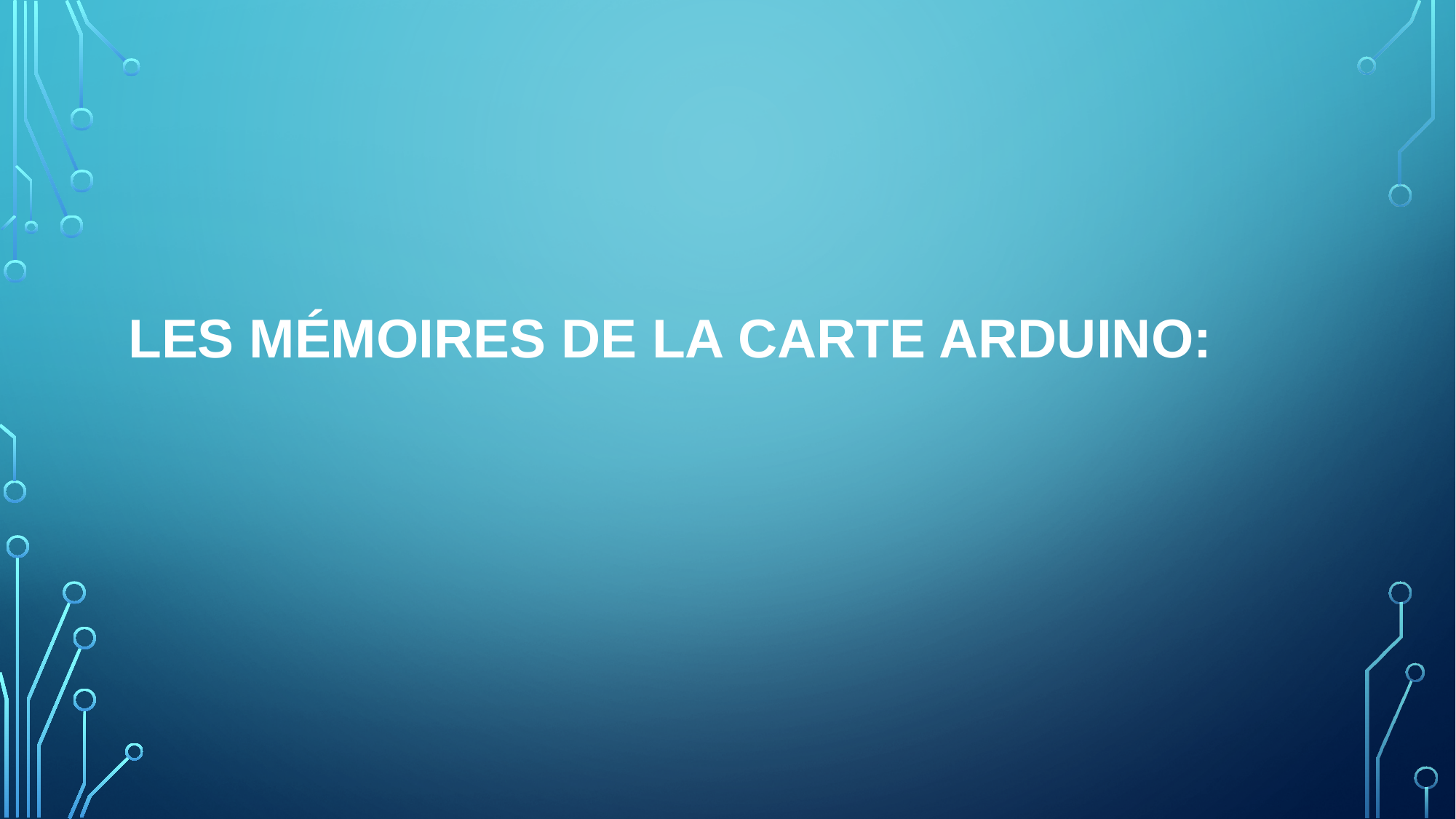

# Les mémoires de la carte Arduino: